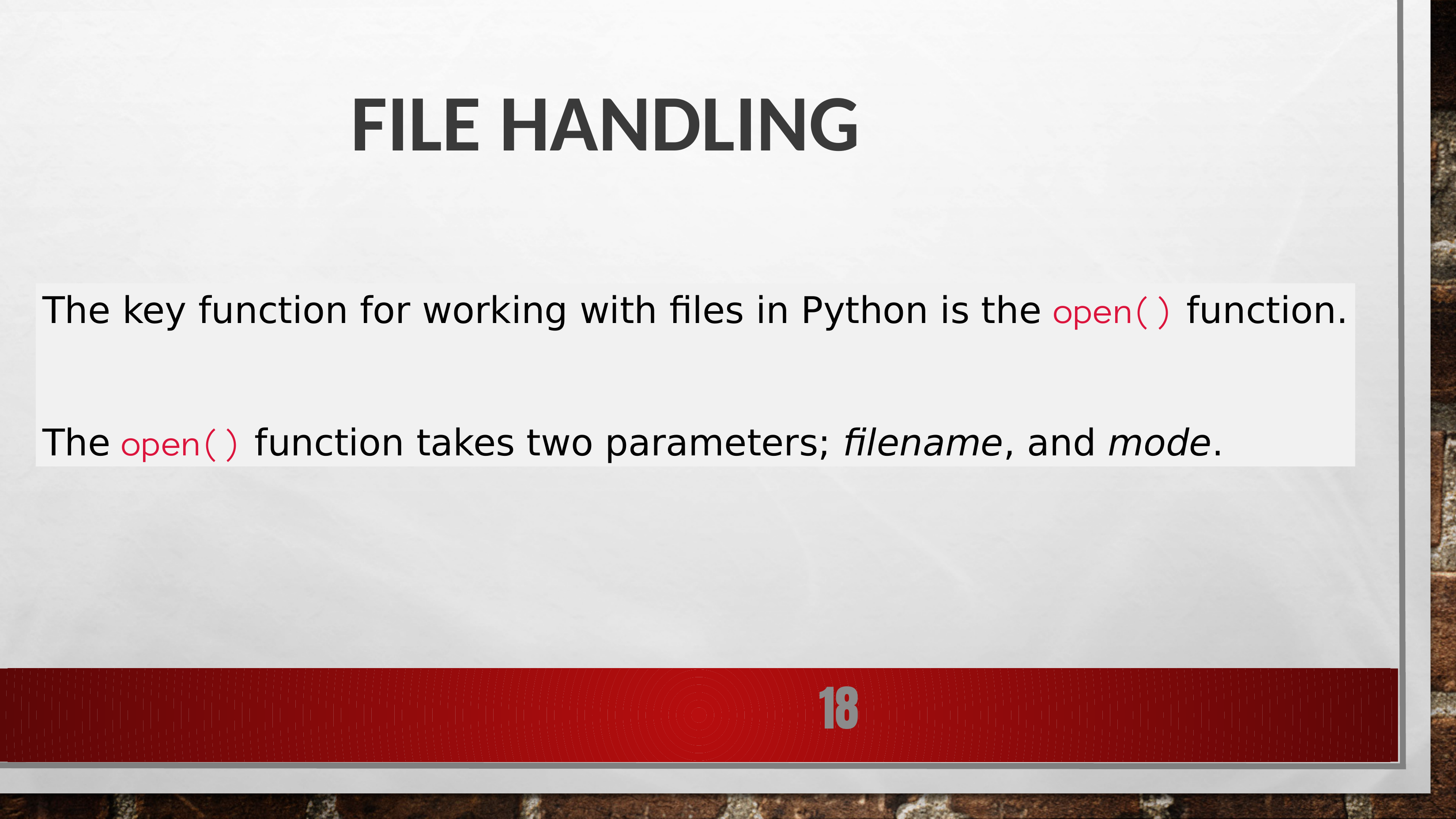

# File handling
The key function for working with files in Python is the open() function.

The open() function takes two parameters; filename, and mode.
18